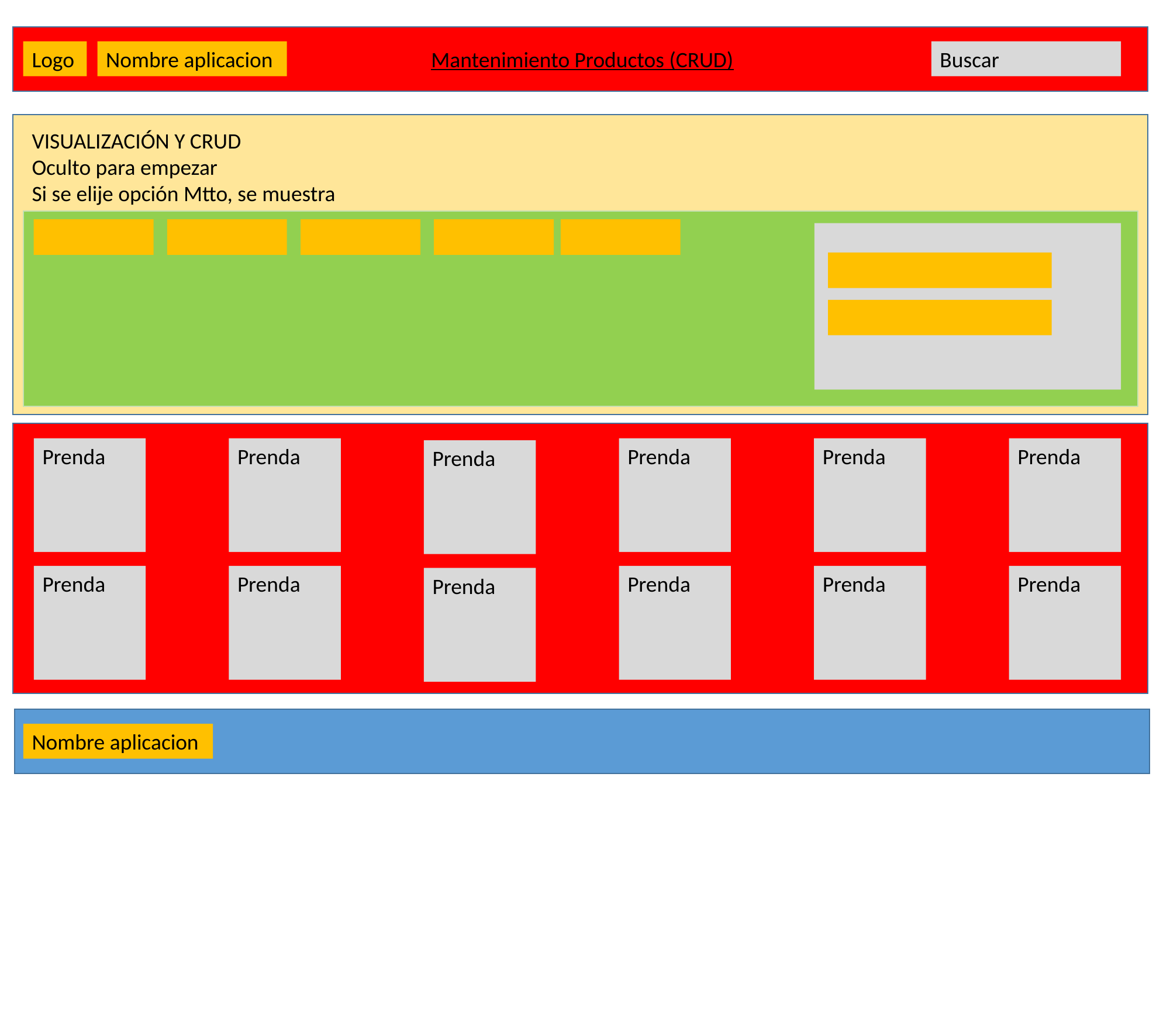

Logo
Nombre aplicacion
Mantenimiento Productos (CRUD)
Buscar

VISUALIZACIÓN Y CRUD
Oculto para empezar
Si se elije opción Mtto, se muestra

Prenda

Prenda

Prenda

Prenda

Prenda

Prenda

Prenda

Prenda

Prenda

Prenda

Prenda

Prenda

Nombre aplicacion